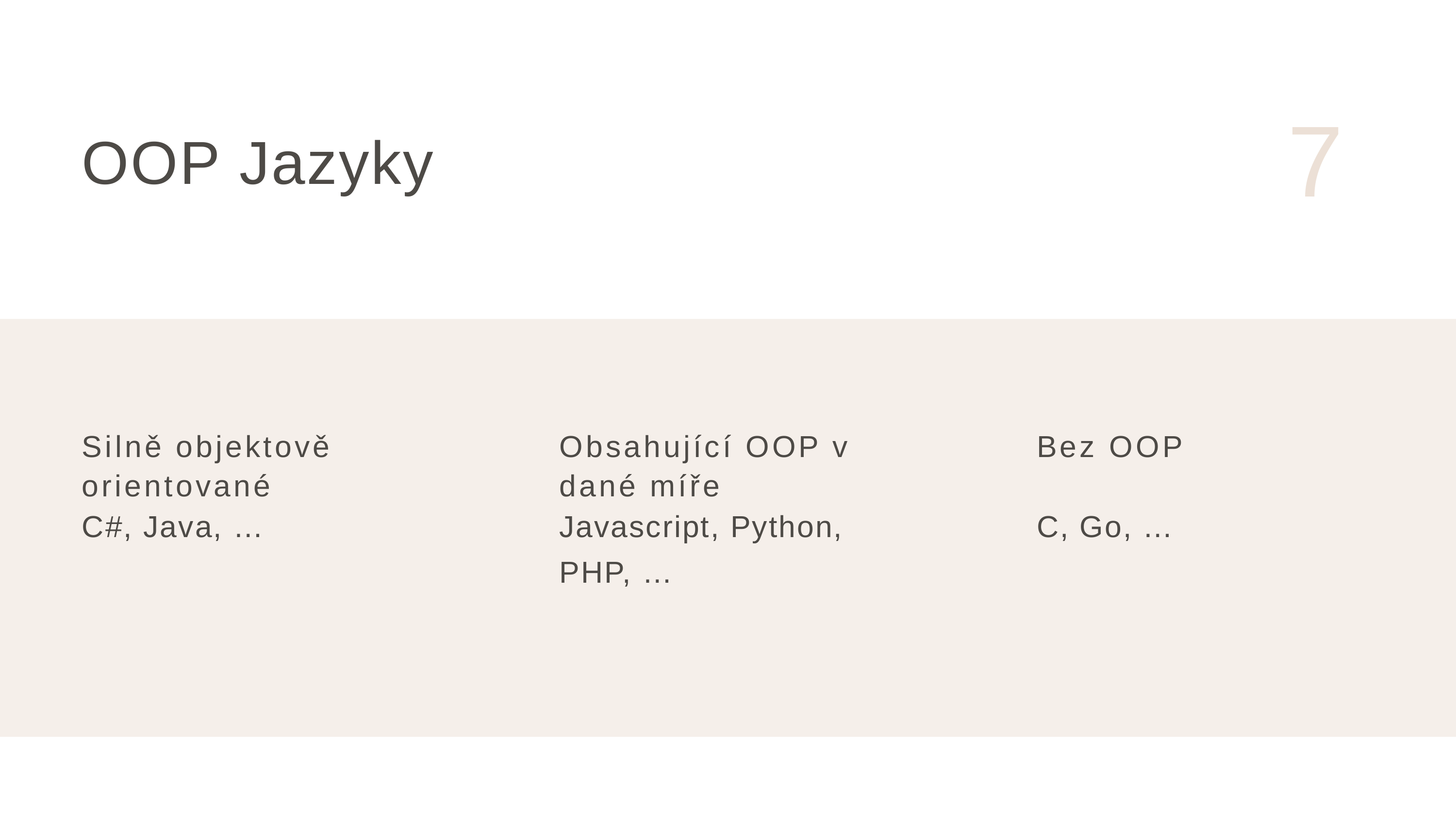

7
OOP Jazyky

Silně objektově orientované
C#, Java, …
Obsahující OOP v dané míře
Javascript, Python, PHP, …
Bez OOP
C, Go, …